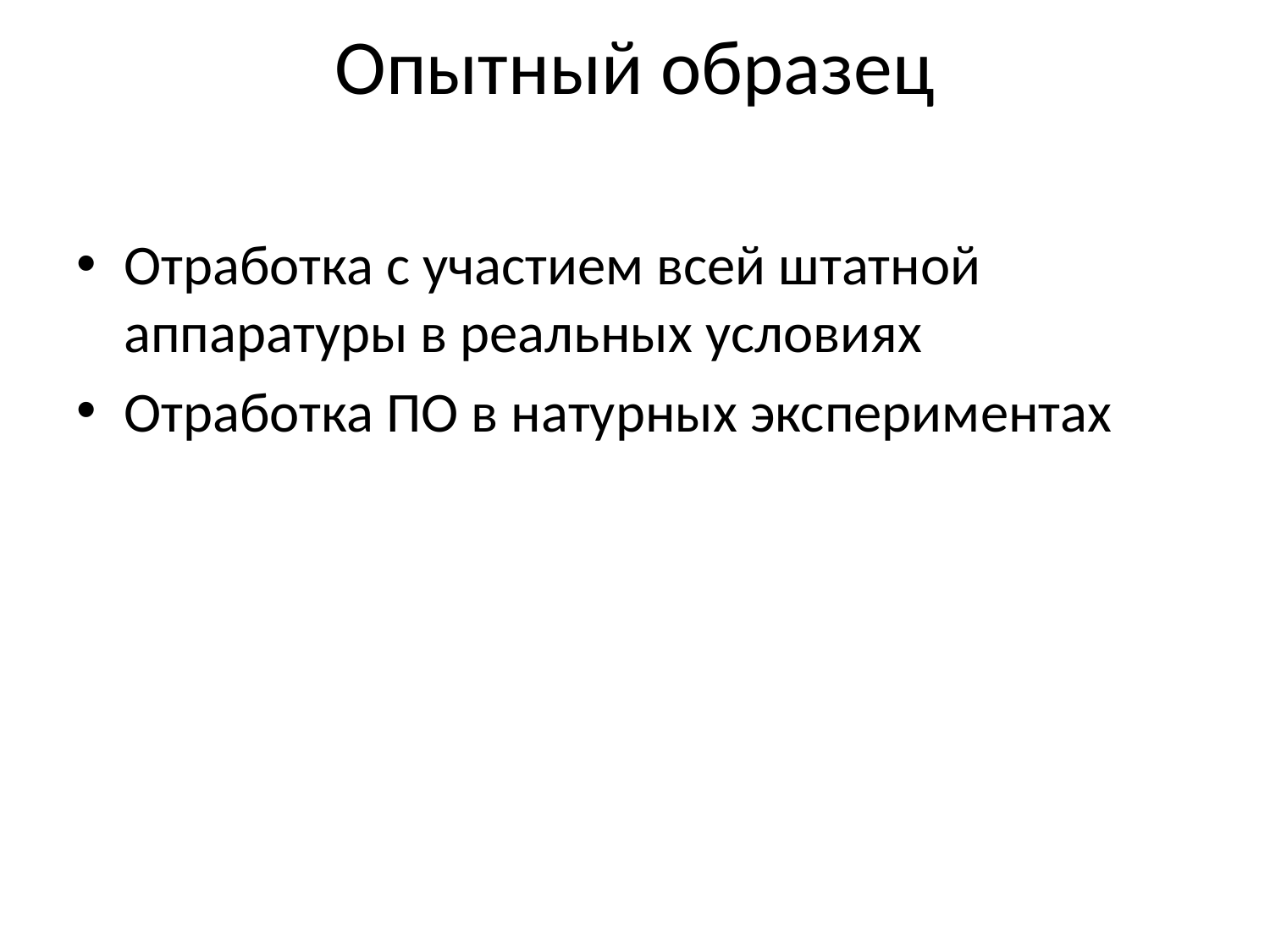

Опытный образец
Отработка с участием всей штатной аппаратуры в реальных условиях
Отработка ПО в натурных экспериментах